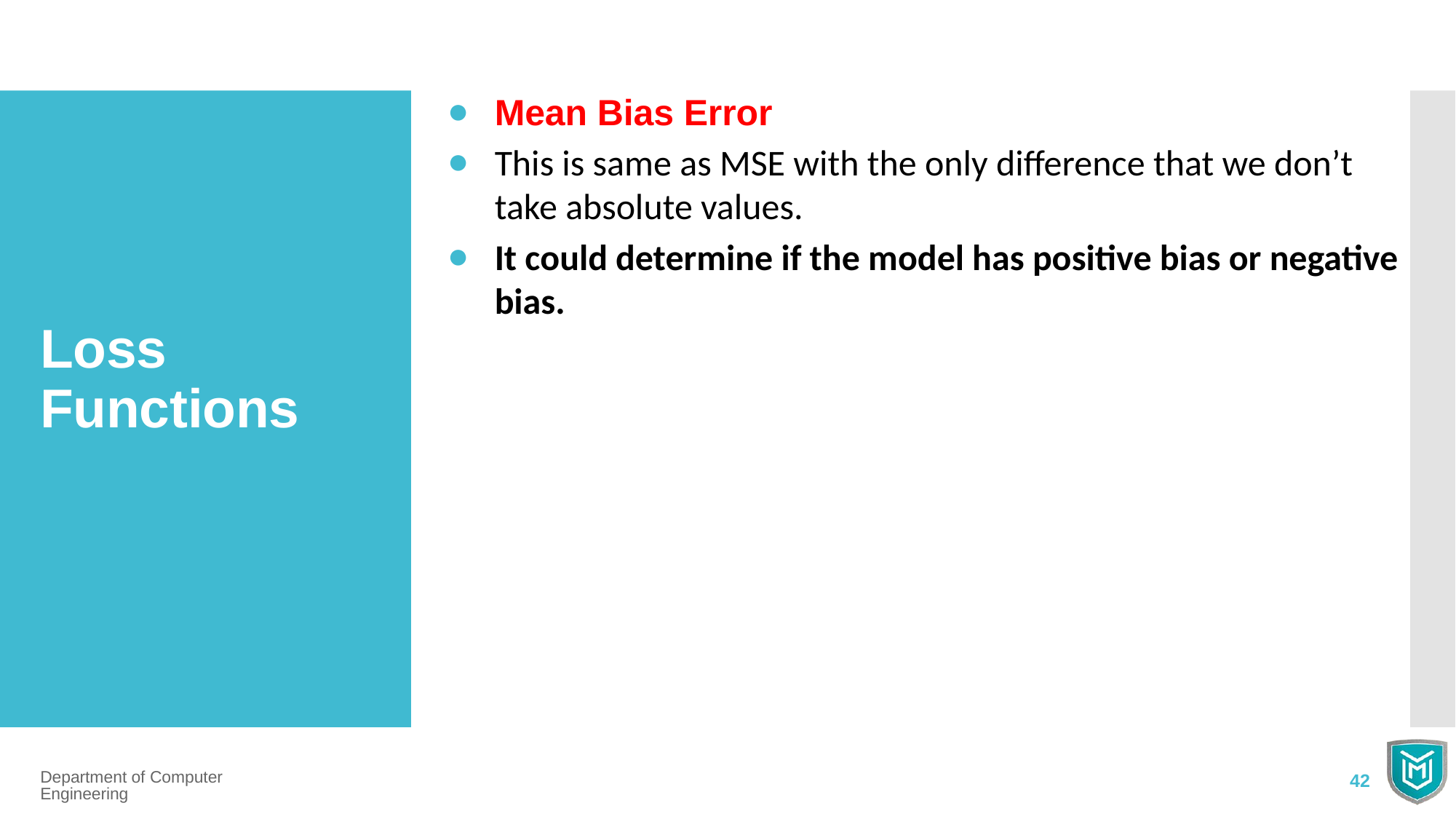

Mean Bias Error
This is same as MSE with the only difference that we don’t take absolute values.
It could determine if the model has positive bias or negative bias.
Loss Functions
Department of Computer Engineering
42